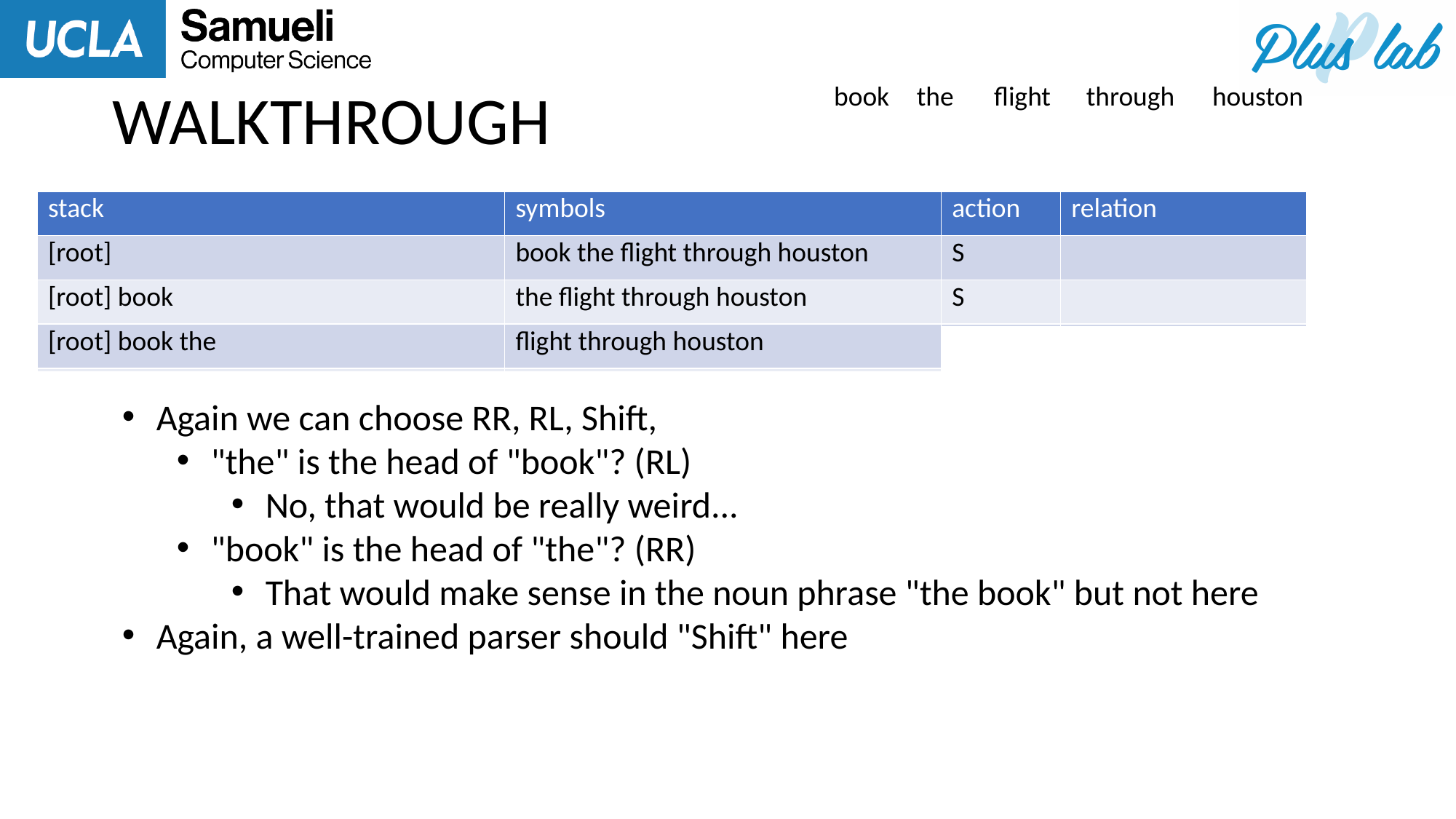

# WALKTHROUGH
book
the
flight
through
houston
| stack | symbols | action | relation |
| --- | --- | --- | --- |
| [root] | book the flight through houston | S |  |
| [root] book | the flight through houston | S |  |
| [root] book the | flight through houston | S |  |
| [root] book the flight | through houston | L | the <- flight |
| [root] book flight | through houston | S |  |
| [root] book flight through | houston | S |  |
| [root] book flight through houston |  | L | through <- houston |
| [root] book flight houston |  | R | flight -> houston |
| [root] book flight |  | R | book -> flight |
| [root] book |  | R | [root] -> book |
| [root] |  | Done |  |

Again we can choose RR, RL, Shift,
"the" is the head of "book"? (RL)
No, that would be really weird...
"book" is the head of "the"? (RR)
That would make sense in the noun phrase "the book" but not here
Again, a well-trained parser should "Shift" here